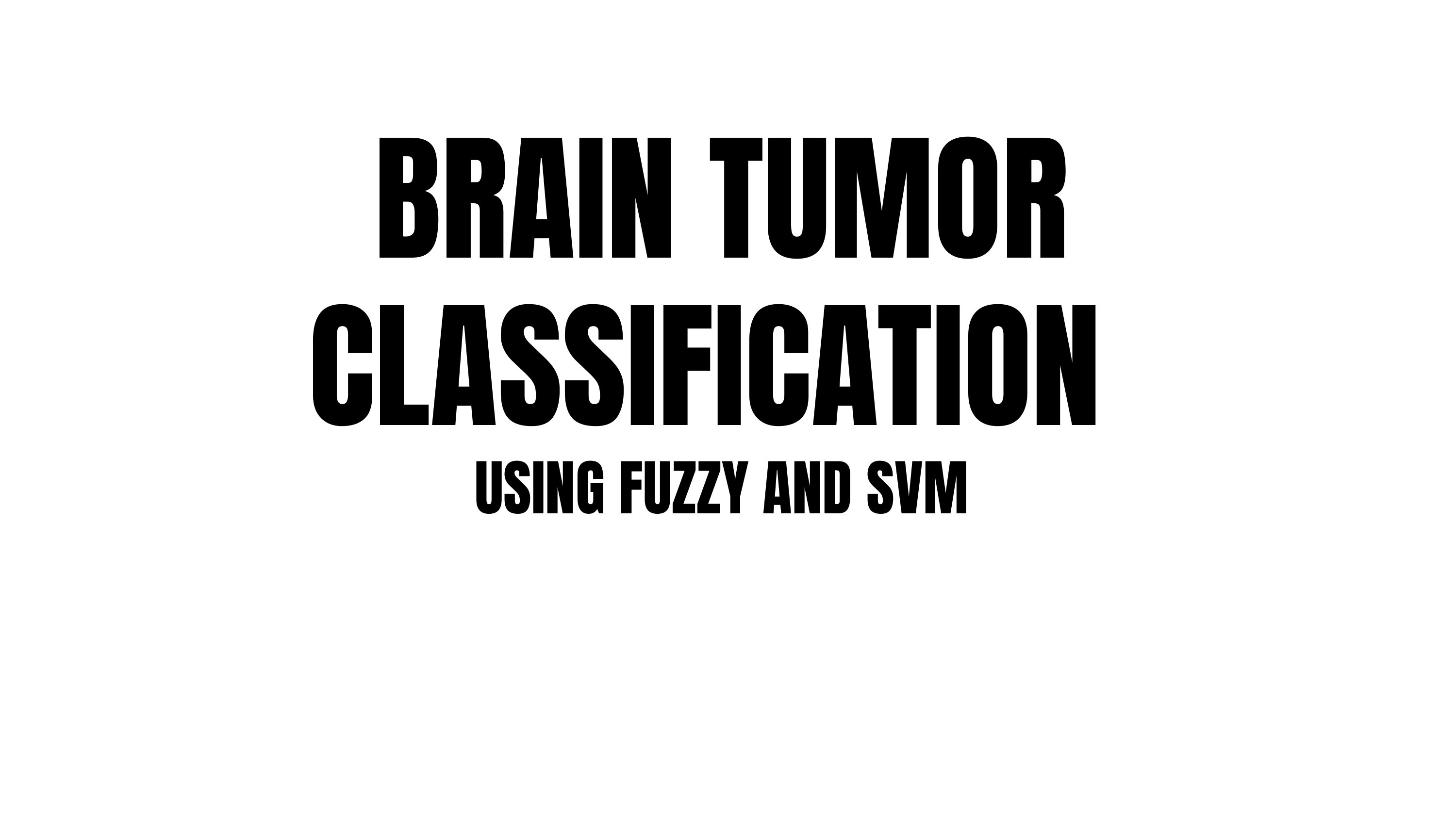

BRAIN TUMOR CLASSIFICATION
USING FUZZY AND SVM